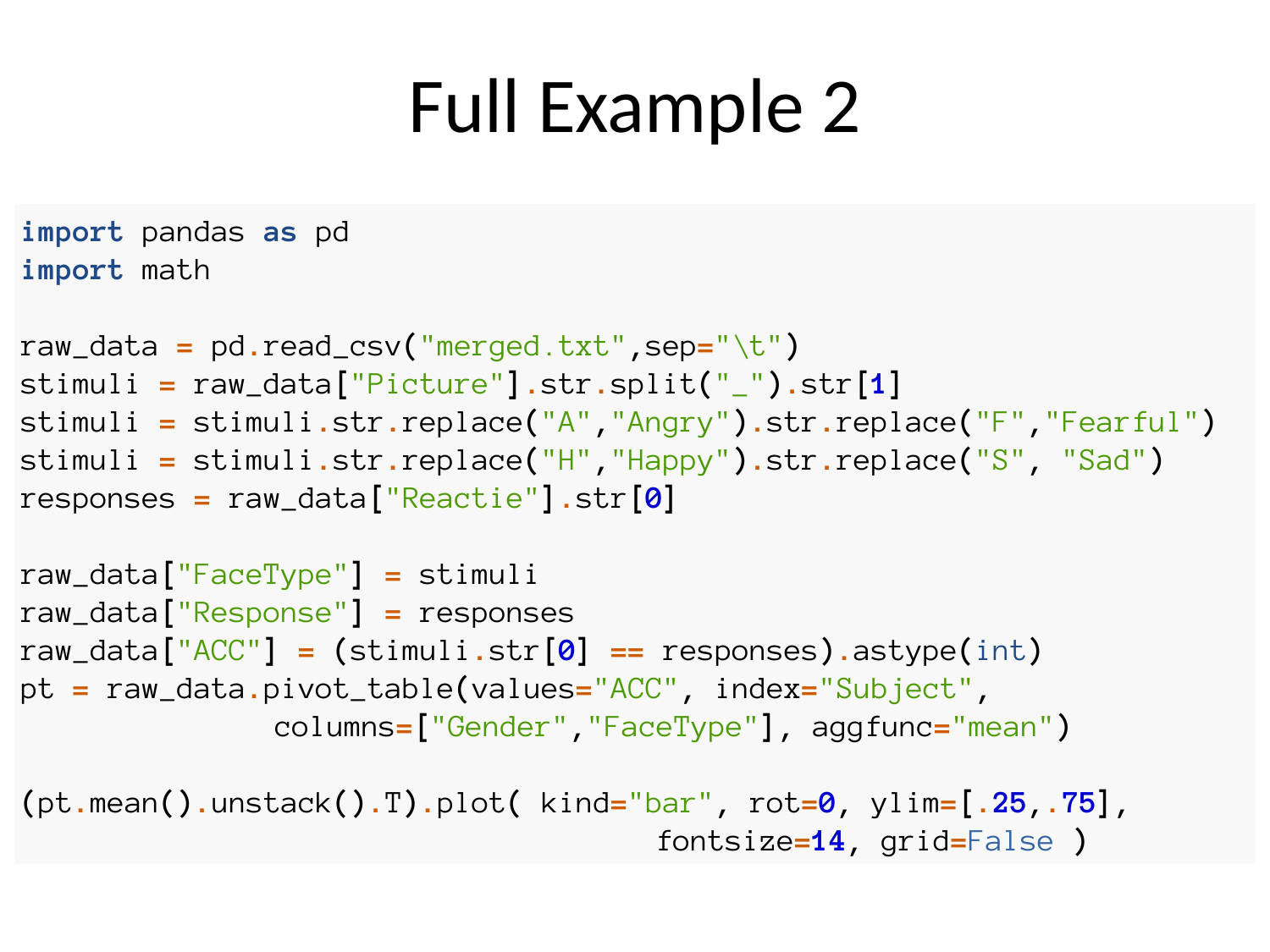

# Full Example 2
import pandas as pd
import math

raw_data = pd.read_csv("merged.txt",sep="\t")
stimuli = raw_data["Picture"].str.split("_").str[1]
stimuli = stimuli.str.replace("A","Angry").str.replace("F","Fearful")
stimuli = stimuli.str.replace("H","Happy").str.replace("S", "Sad")
responses = raw_data["Reactie"].str[0]

raw_data["FaceType"] = stimuli
raw_data["Response"] = responses
raw_data["ACC"] = (stimuli.str[0] == responses).astype(int)
pt = raw_data.pivot_table(values="ACC", index="Subject",
		columns=["Gender","FaceType"], aggfunc="mean")

(pt.mean().unstack().T).plot( kind="bar", rot=0, ylim=[.25,.75],
					fontsize=14, grid=False )